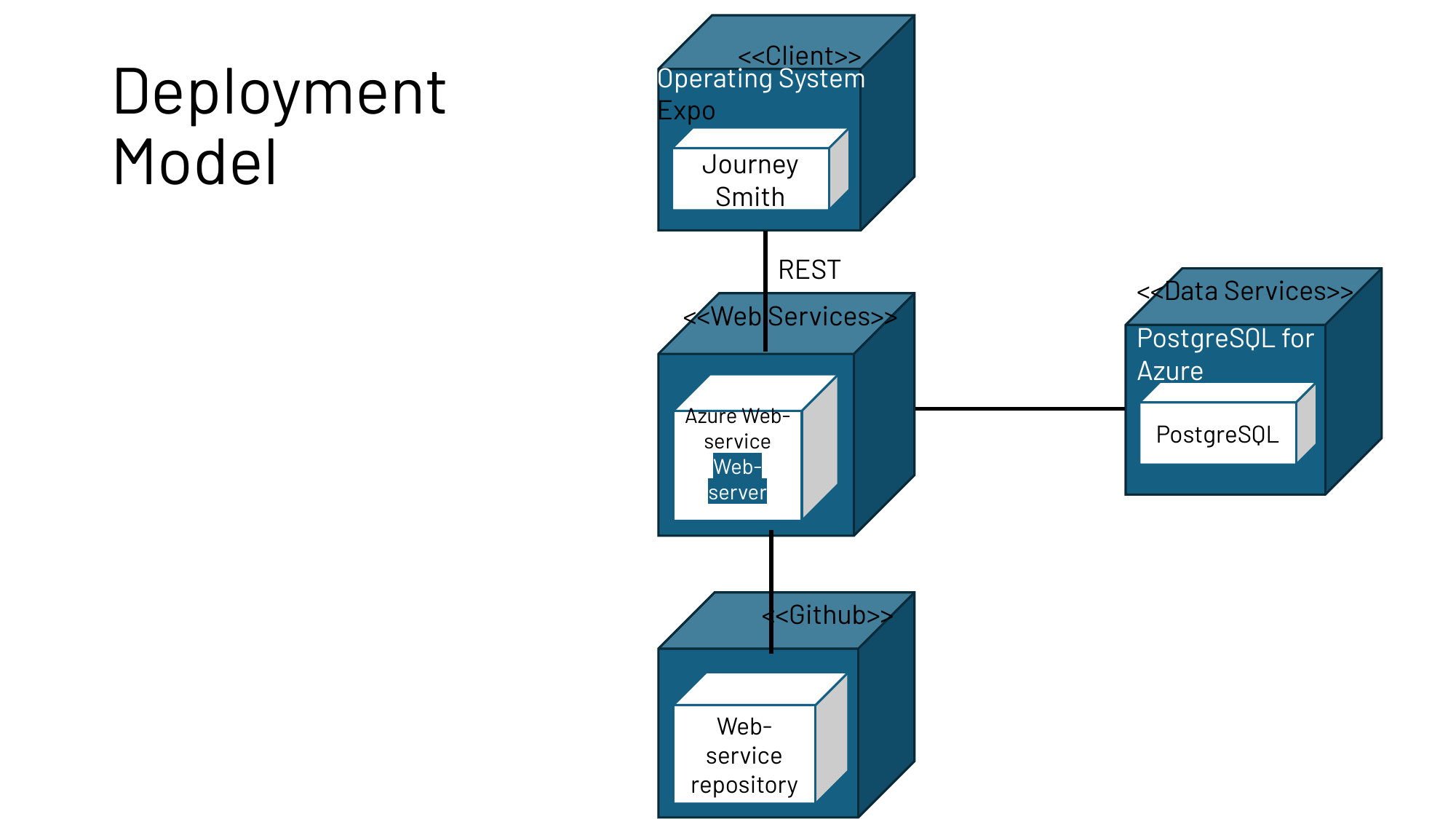

<<Client>>
# Deployment Model
Operating System
Expo
Journey Smith
REST
<<Data Services>>

<<Web Services>>

PostgreSQL for Azure
Azure Web-service
Web-server

PostgreSQL

<<Github>>

Web-service repository